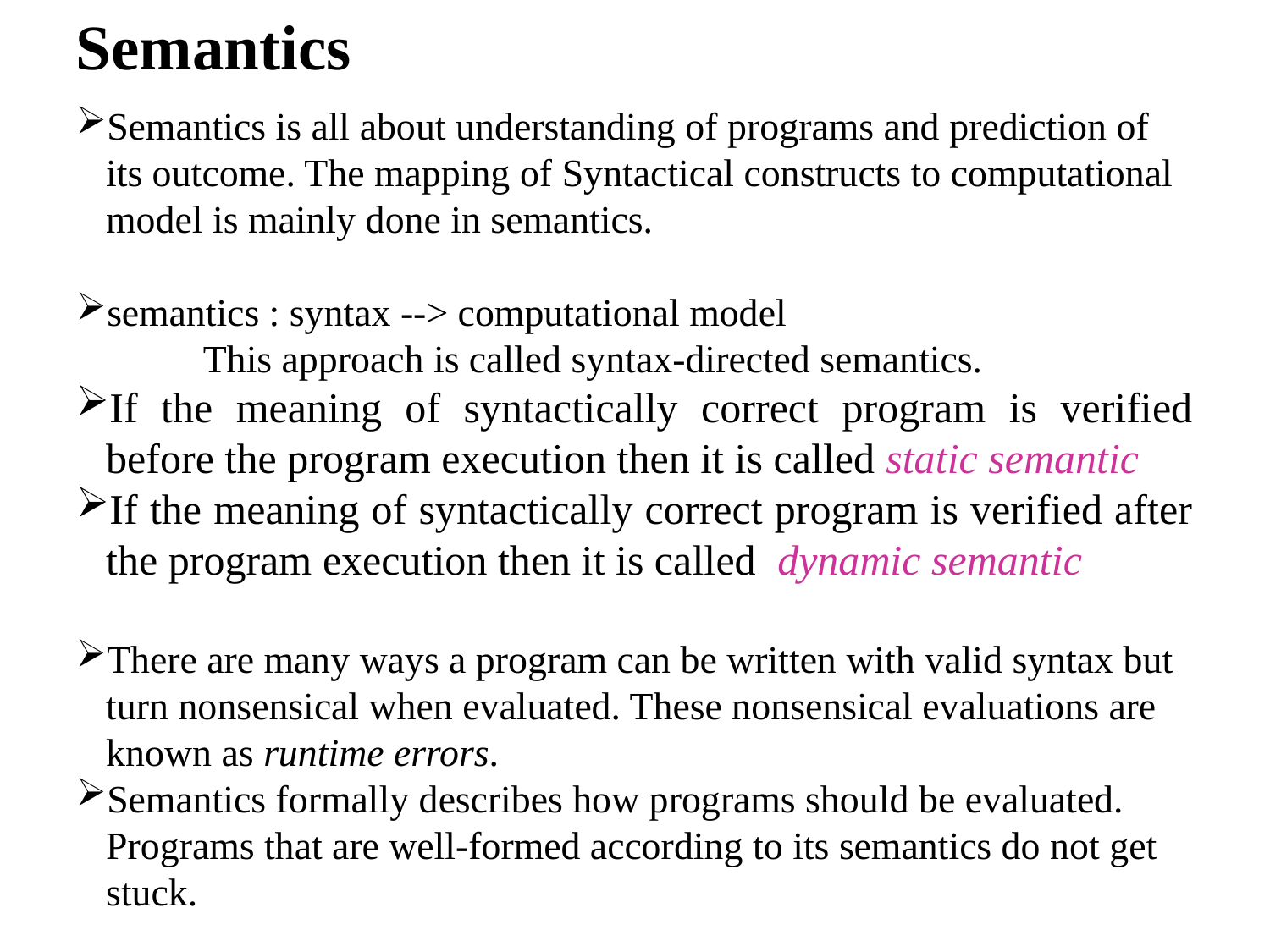

Semantics

Semantics is all about understanding of programs and prediction of its outcome. The mapping of Syntactical constructs to computational model is mainly done in semantics.

semantics : syntax --> computational model
	This approach is called syntax-directed semantics.
If the meaning of syntactically correct program is verified before the program execution then it is called static semantic
If the meaning of syntactically correct program is verified after the program execution then it is called  dynamic semantic

There are many ways a program can be written with valid syntax but turn nonsensical when evaluated. These nonsensical evaluations are known as runtime errors.
Semantics formally describes how programs should be evaluated. Programs that are well-formed according to its semantics do not get stuck.